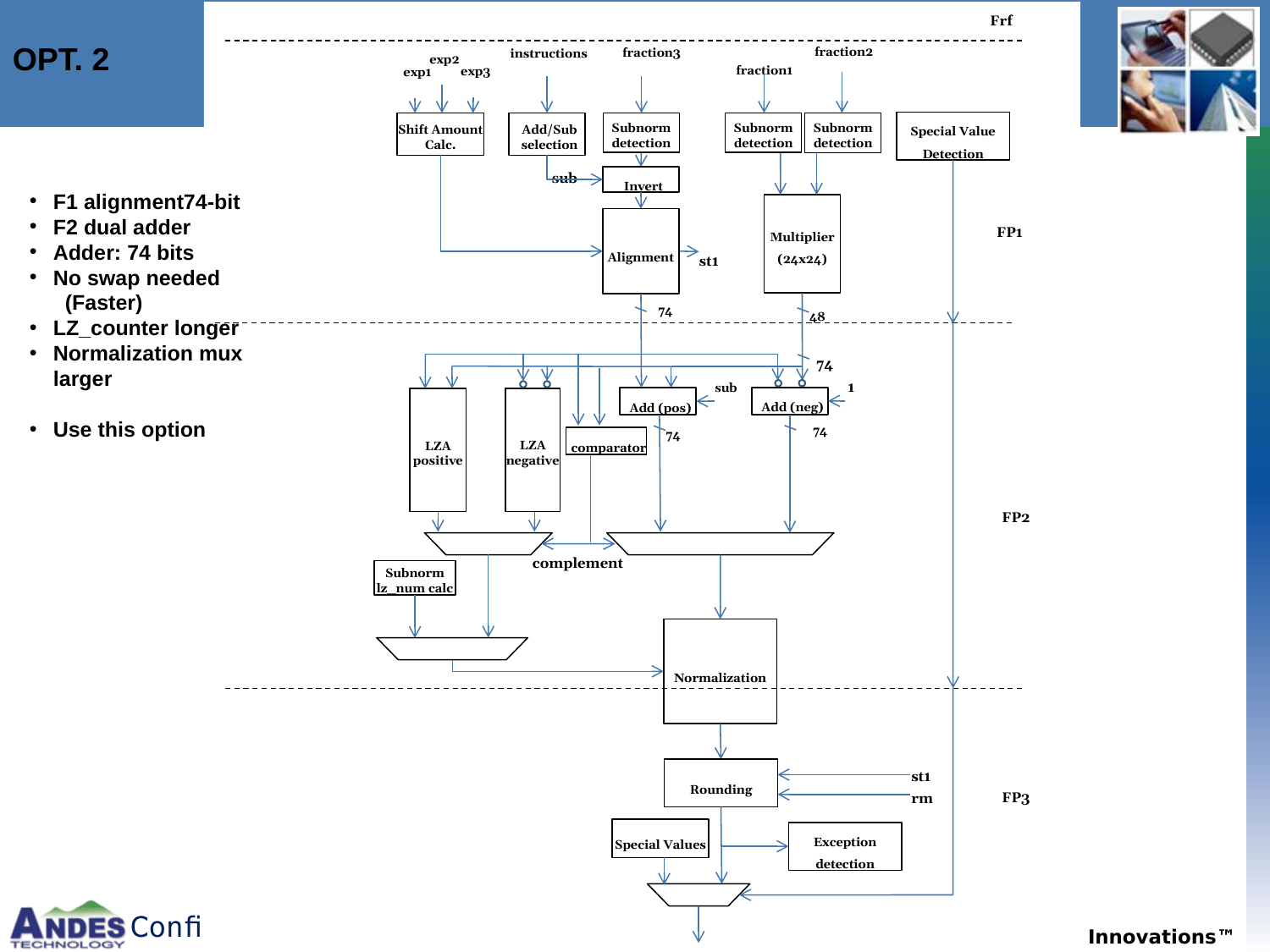

Frf

OPT. 2
fraction1
fraction2

fraction3

instructions

exp2

exp3

exp1

Special Value Detection
Shift Amount Calc.
Subnorm detection
Add/Sub selection
Subnorm detection
Subnorm detection
sub
Invert
F1 alignment74-bit
F2 dual adder
Adder: 74 bits
No swap needed
      (Faster)
LZ_counter longer
Normalization mux larger

Use this option
Multiplier
(24x24)
Alignment
FP1

st1
48
74
74

1

sub

Add (neg)
Add (pos)
LZA negative
LZA positive
74
74
comparator
FP2

complement
Subnorm lz_num calc
Normalization

Rounding
st1
rm
FP3

Special Values
Exception detection